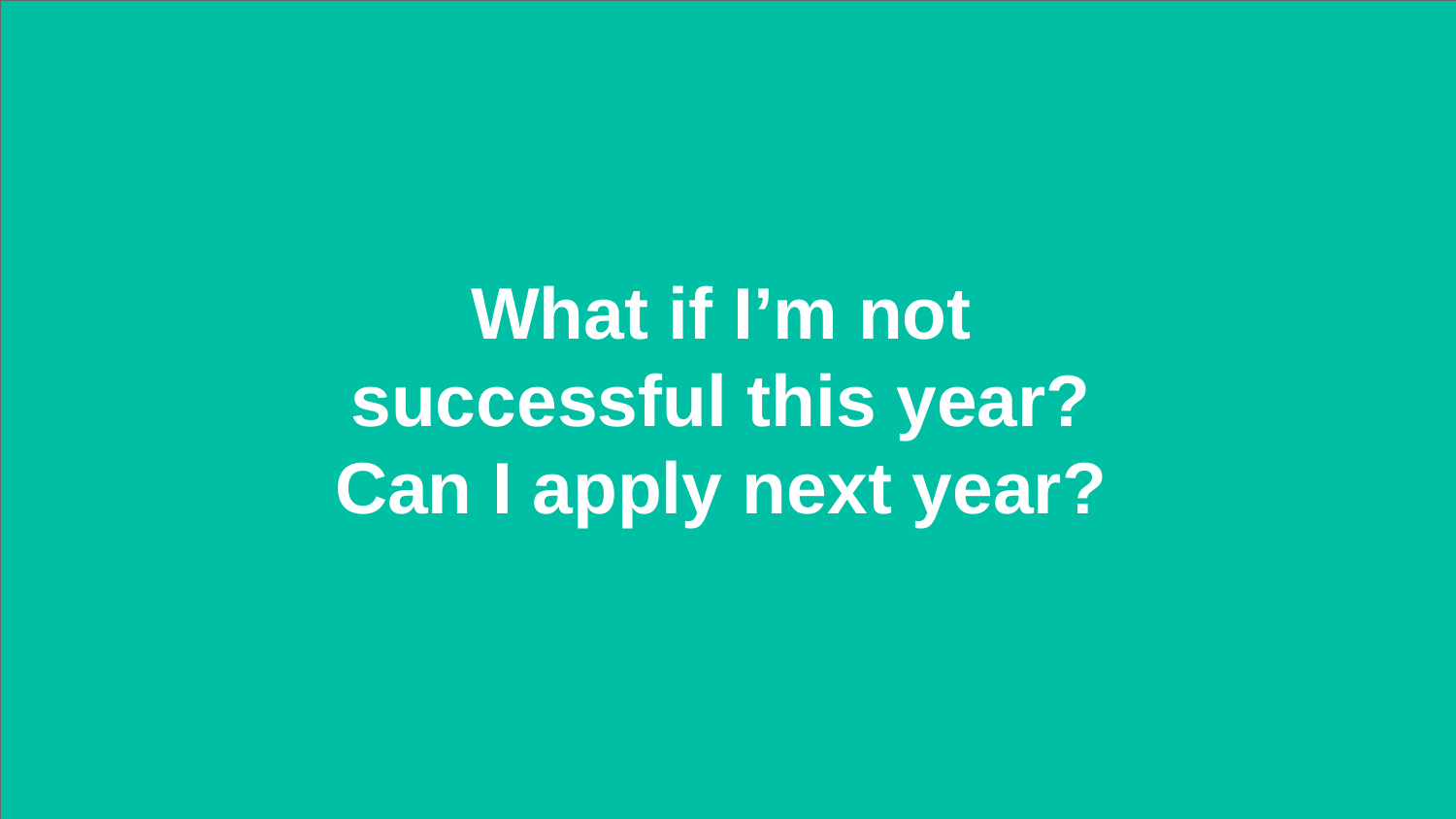

What if I’m not successful this year? Can I apply next year?